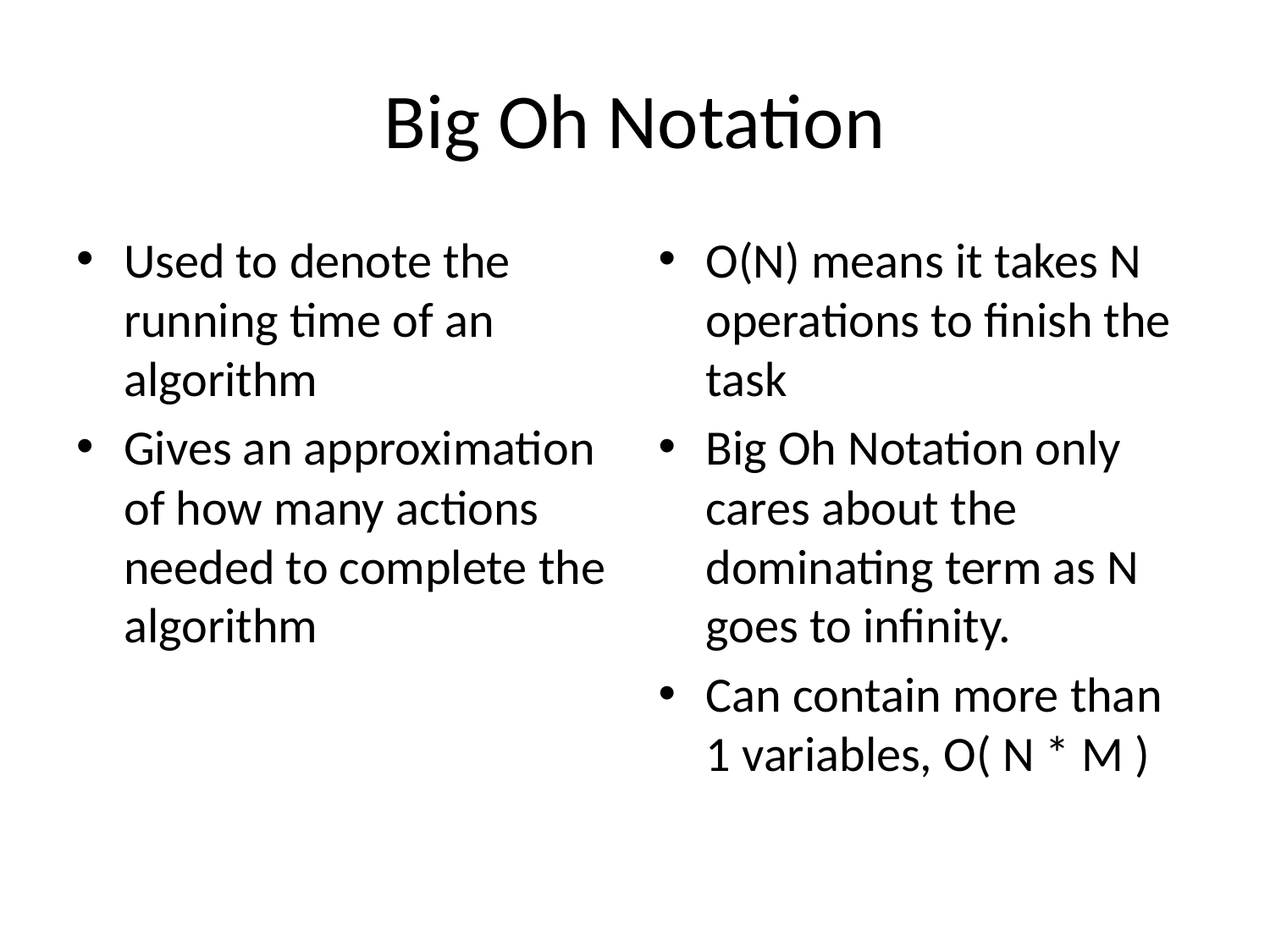

# Big Oh Notation
Used to denote the running time of an algorithm
Gives an approximation of how many actions needed to complete the algorithm
O(N) means it takes N operations to finish the task
Big Oh Notation only cares about the dominating term as N goes to infinity.
Can contain more than 1 variables, O( N * M )